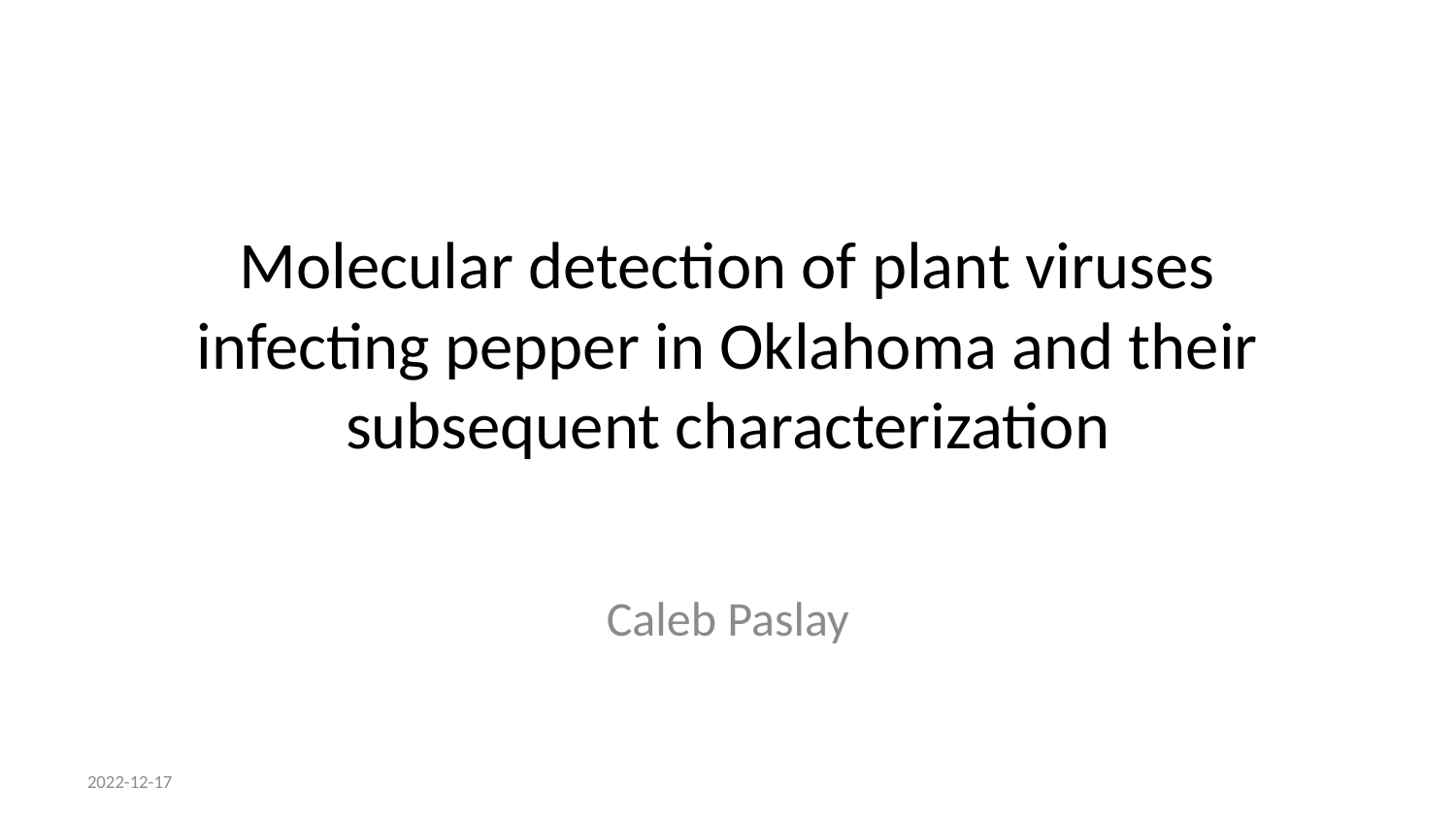

# Molecular detection of plant viruses infecting pepper in Oklahoma and their subsequent characterization
Caleb Paslay
2022-12-17